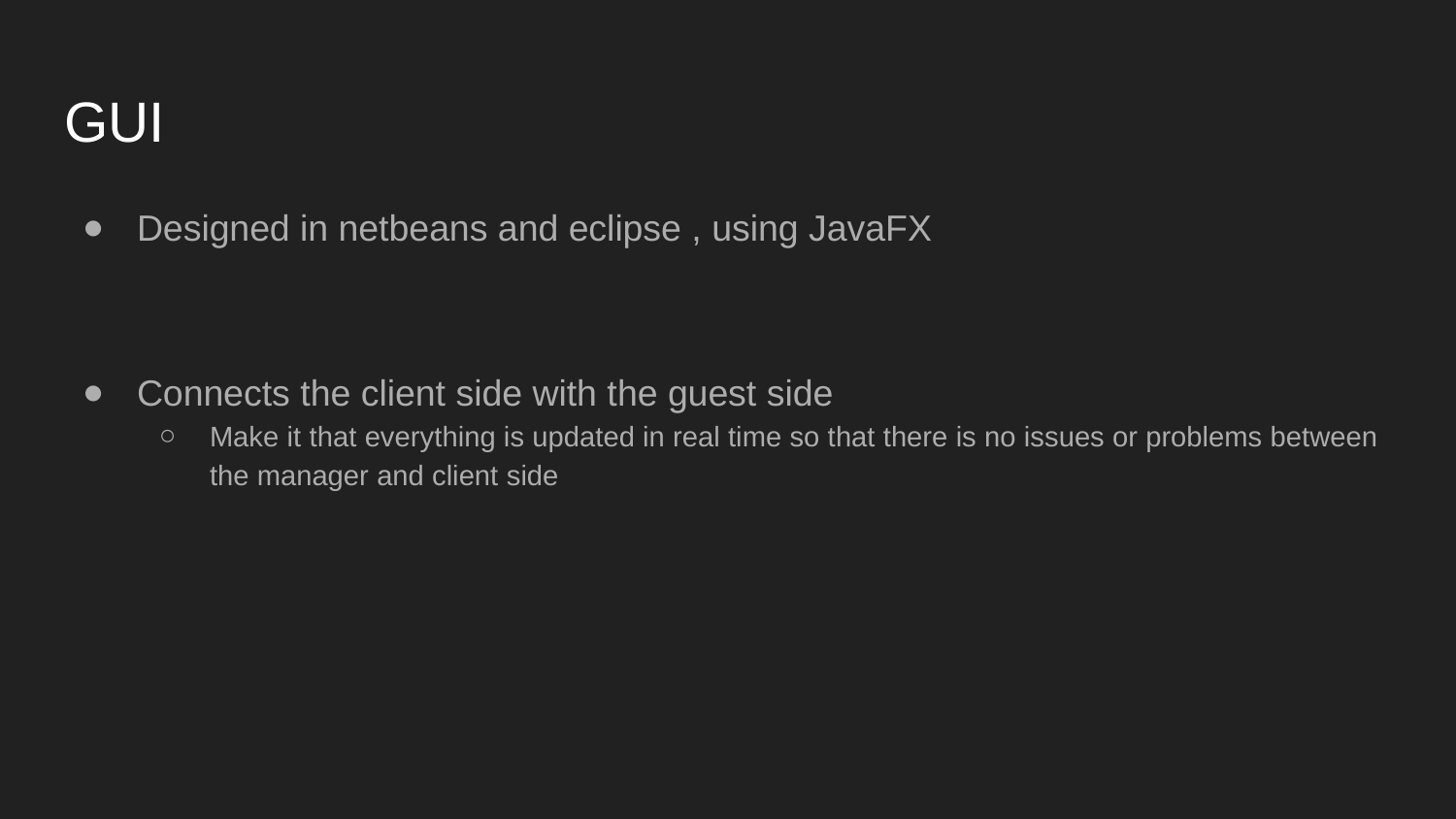

# GUI
Designed in netbeans and eclipse , using JavaFX

Connects the client side with the guest side
Make it that everything is updated in real time so that there is no issues or problems between the manager and client side